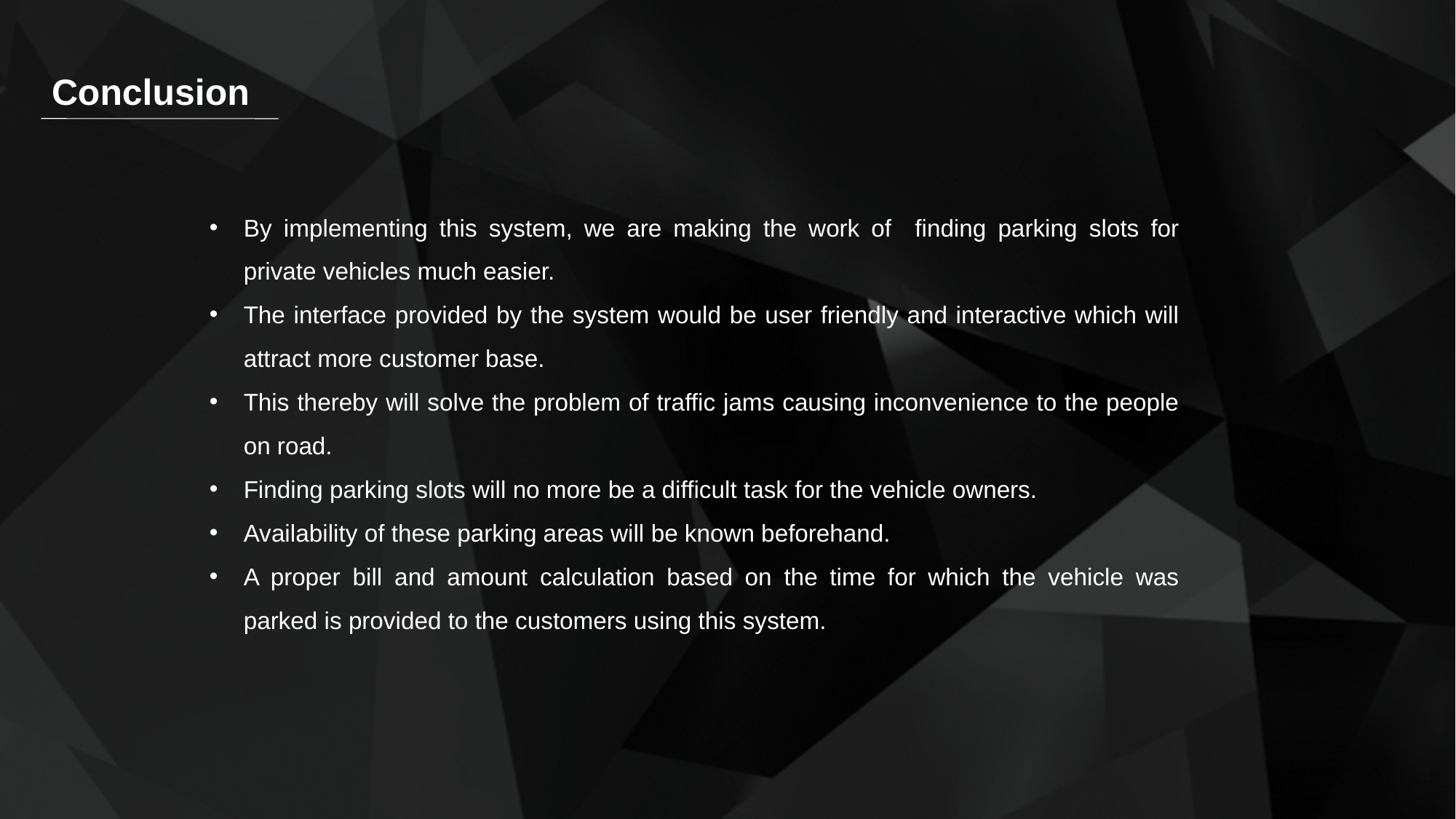

Conclusion
By implementing this system, we are making the work of  finding parking slots for private vehicles much easier.
The interface provided by the system would be user friendly and interactive which will attract more customer base.
This thereby will solve the problem of traffic jams causing inconvenience to the people on road.
Finding parking slots will no more be a difficult task for the vehicle owners.
Availability of these parking areas will be known beforehand.
A proper bill and amount calculation based on the time for which the vehicle was parked is provided to the customers using this system.